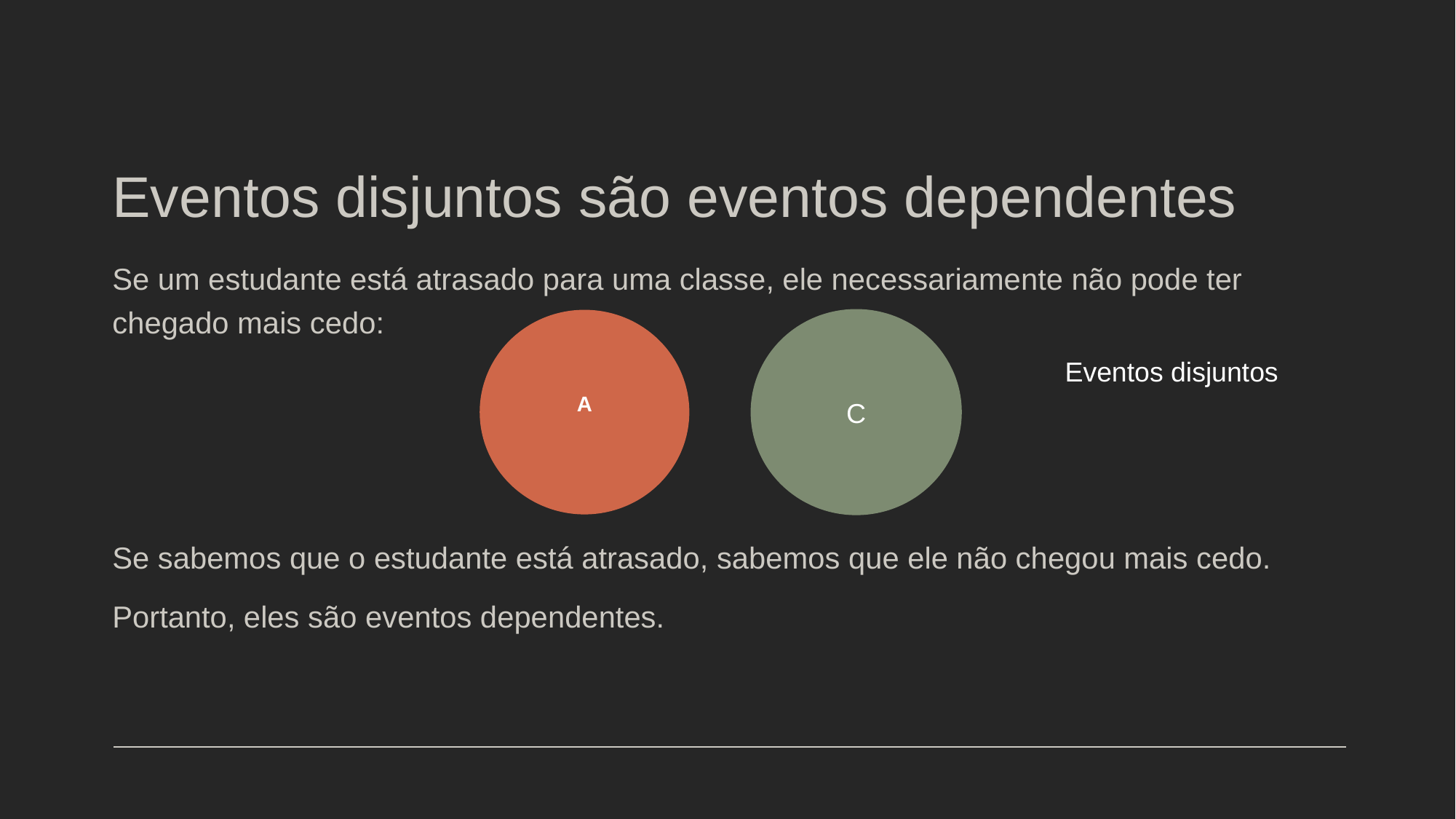

# Eventos disjuntos são eventos dependentes
Se um estudante está atrasado para uma classe, ele necessariamente não pode ter chegado mais cedo:

Se sabemos que o estudante está atrasado, sabemos que ele não chegou mais cedo.
Portanto, eles são eventos dependentes.

A
C
Eventos disjuntos